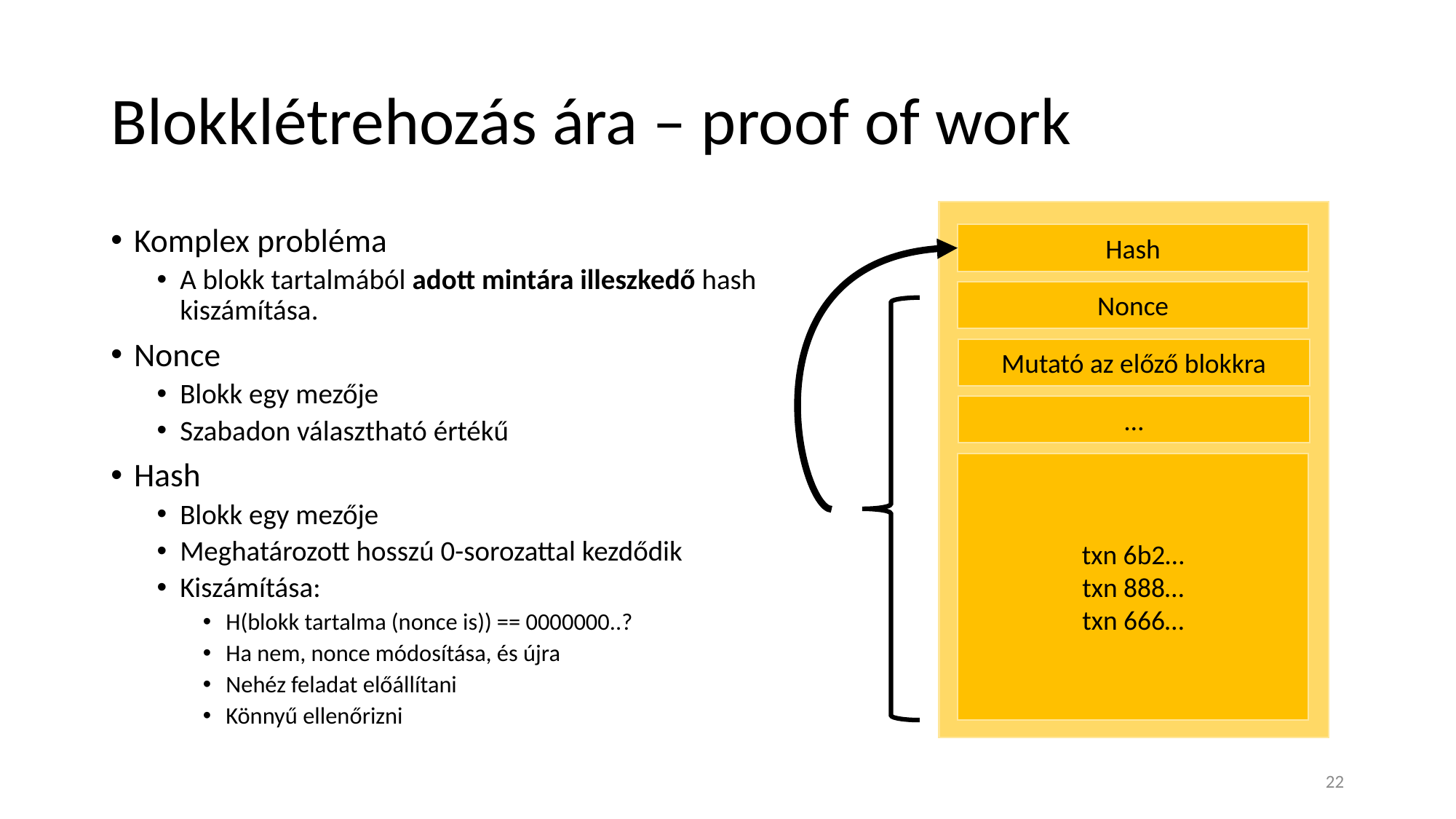

# Blokklétrehozás ára – proof of work

Komplex probléma
A blokk tartalmából adott mintára illeszkedő hash kiszámítása.
Nonce
Blokk egy mezője
Szabadon választható értékű
Hash
Blokk egy mezője
Meghatározott hosszú 0-sorozattal kezdődik
Kiszámítása:
H(blokk tartalma (nonce is)) == 0000000..?
Ha nem, nonce módosítása, és újra
Nehéz feladat előállítani
Könnyű ellenőrizni
Hash
Nonce

Mutató az előző blokkra
…
txn 6b2…
txn 888…
txn 666…

22